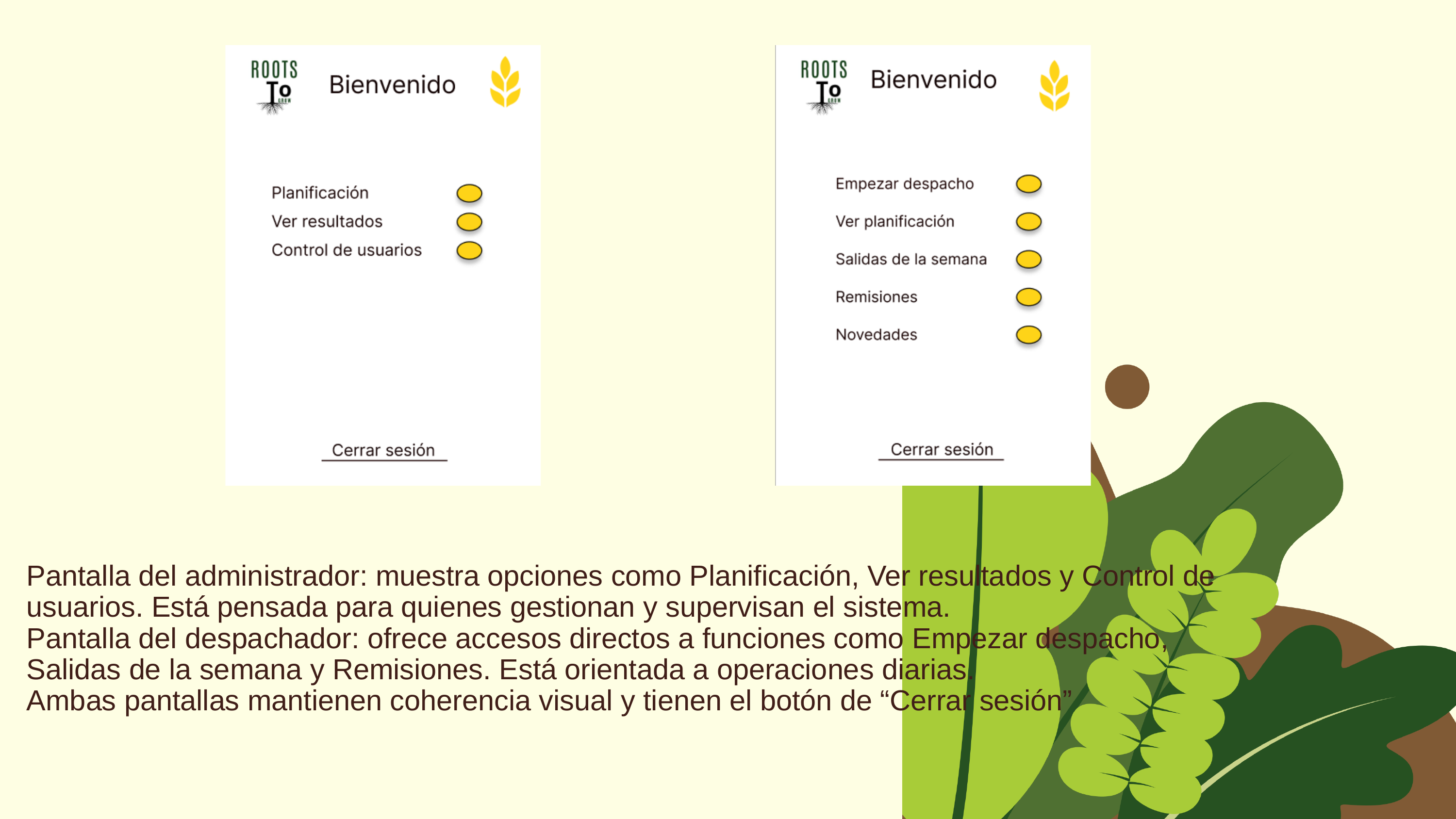

Pantalla del administrador: muestra opciones como Planificación, Ver resultados y Control de usuarios. Está pensada para quienes gestionan y supervisan el sistema.
Pantalla del despachador: ofrece accesos directos a funciones como Empezar despacho, Salidas de la semana y Remisiones. Está orientada a operaciones diarias.
Ambas pantallas mantienen coherencia visual y tienen el botón de “Cerrar sesión”